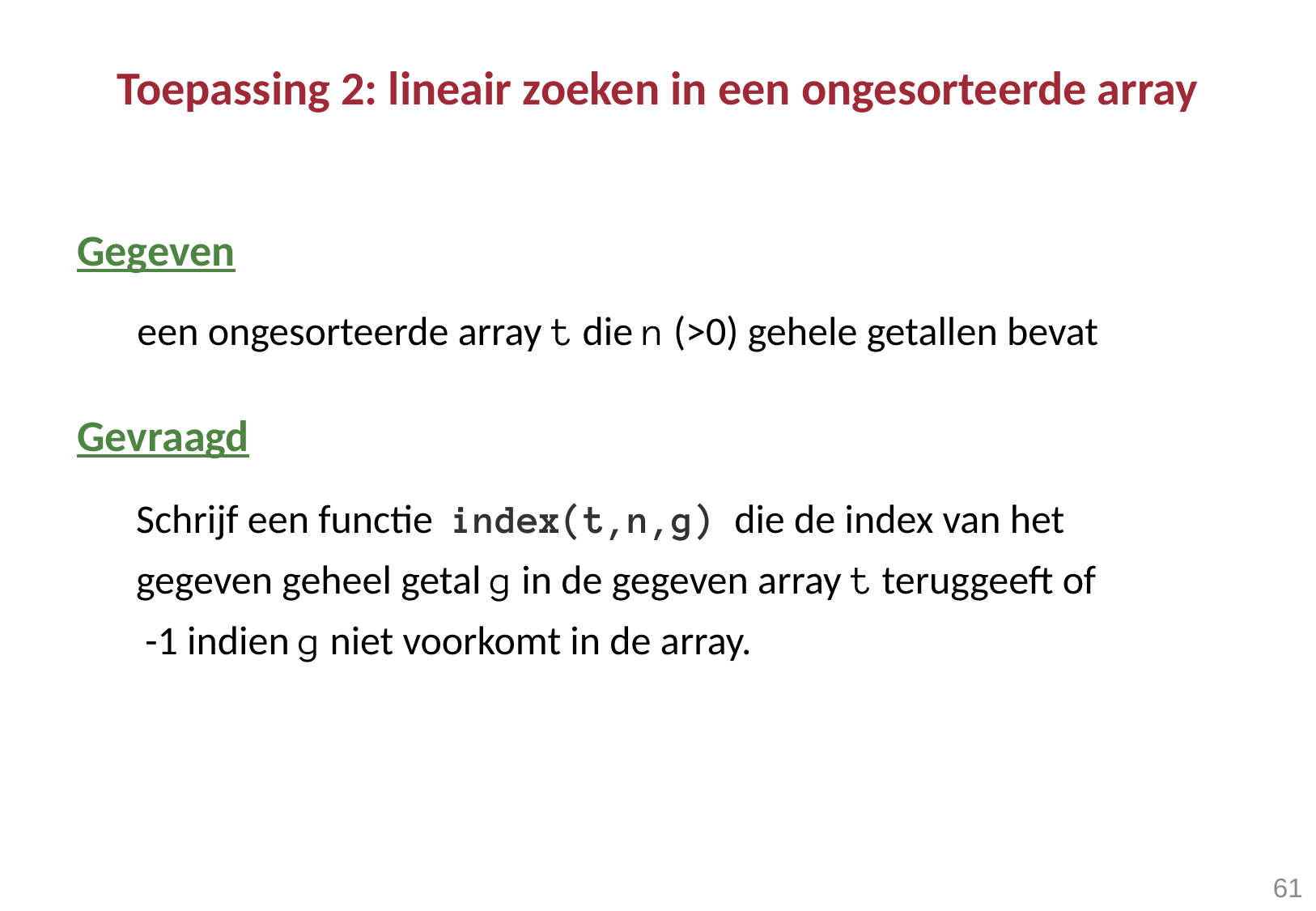

# Toepassing 2: lineair zoeken in een ongesorteerde array
Gegeven
	een ongesorteerde array t die n (>0) gehele getallen bevat

Gevraagd
Schrijf een functie  index(t,n,g)  die de index van het gegeven geheel getal g in de gegeven array t teruggeeft of  -1 indien g niet voorkomt in de array.
61